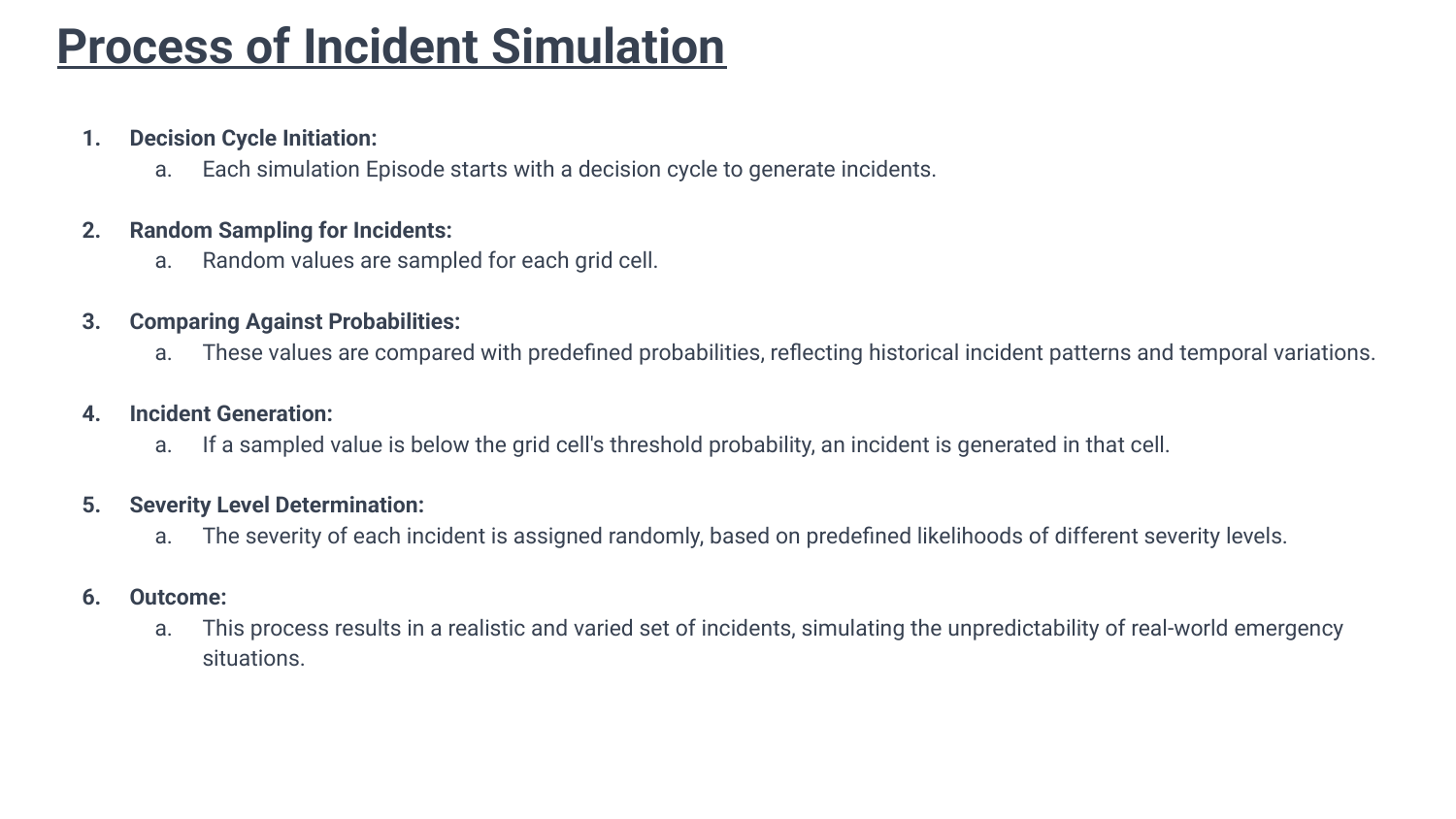

# Process of Incident Simulation
Decision Cycle Initiation:
Each simulation Episode starts with a decision cycle to generate incidents.
Random Sampling for Incidents:
Random values are sampled for each grid cell.
Comparing Against Probabilities:
These values are compared with predefined probabilities, reflecting historical incident patterns and temporal variations.
Incident Generation:
If a sampled value is below the grid cell's threshold probability, an incident is generated in that cell.
Severity Level Determination:
The severity of each incident is assigned randomly, based on predefined likelihoods of different severity levels.
Outcome:
This process results in a realistic and varied set of incidents, simulating the unpredictability of real-world emergency situations.